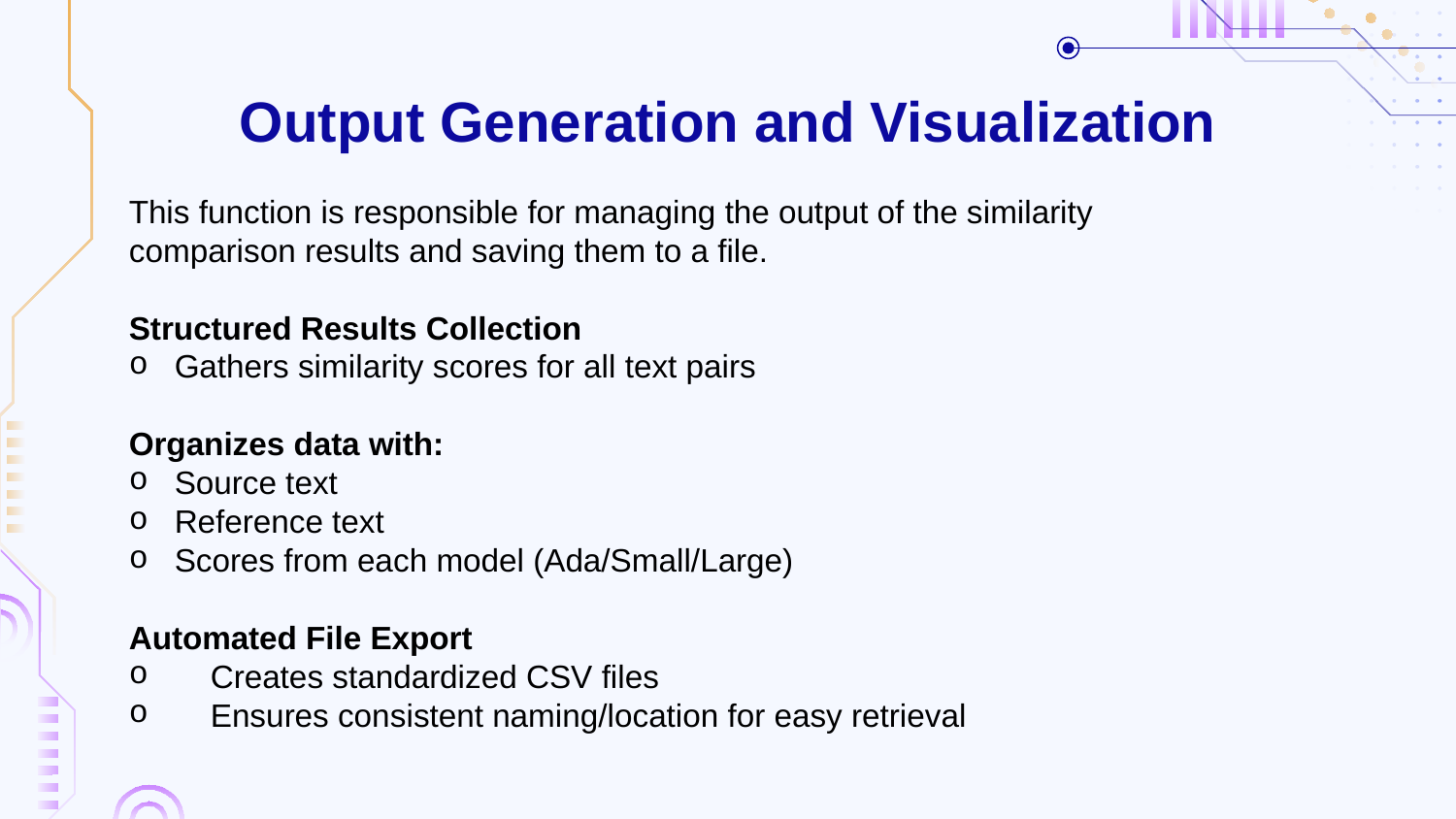

# Output Generation and Visualization
This function is responsible for managing the output of the similarity comparison results and saving them to a file.

Structured Results Collection
Gathers similarity scores for all text pairs

Organizes data with:
Source text
Reference text
Scores from each model (Ada/Small/Large)

Automated File Export
    Creates standardized CSV files
    Ensures consistent naming/location for easy retrieval